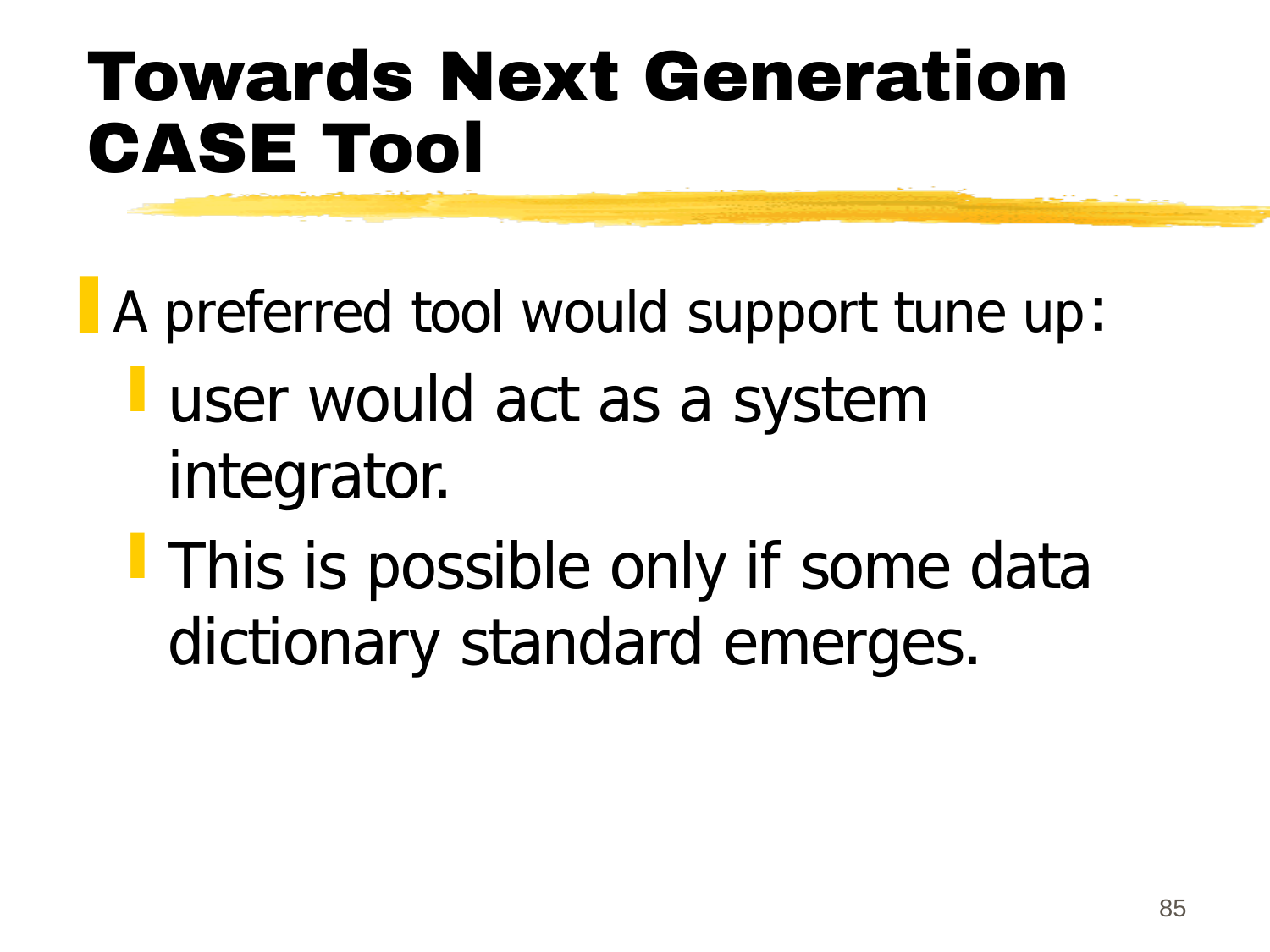

Towards Next Generation CASE Tool
# A preferred tool would support tune up:
user would act as a system integrator.
This is possible only if some data dictionary standard emerges.
85